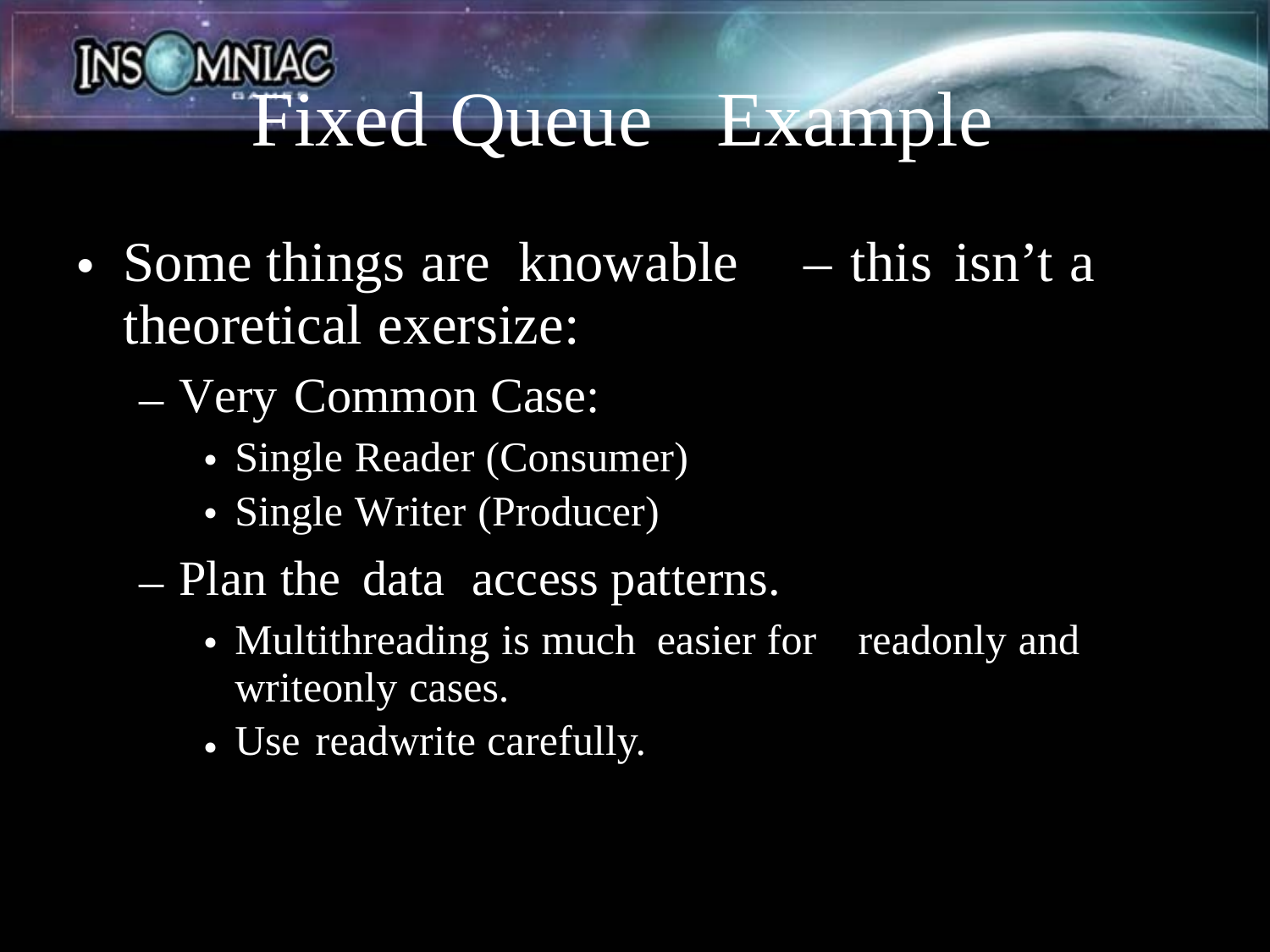

Fixed Queue
Example
Some things are knowable
theoretical exersize:
–
this
isn’t
a
•
Very Common Case:
–
Single Reader (Consumer)
Single Writer (Producer)
•
•
Plan the data  access patterns.
–
Multithreading is much easier for
write­only cases.
Use read­write carefully.
read­only and
•
•